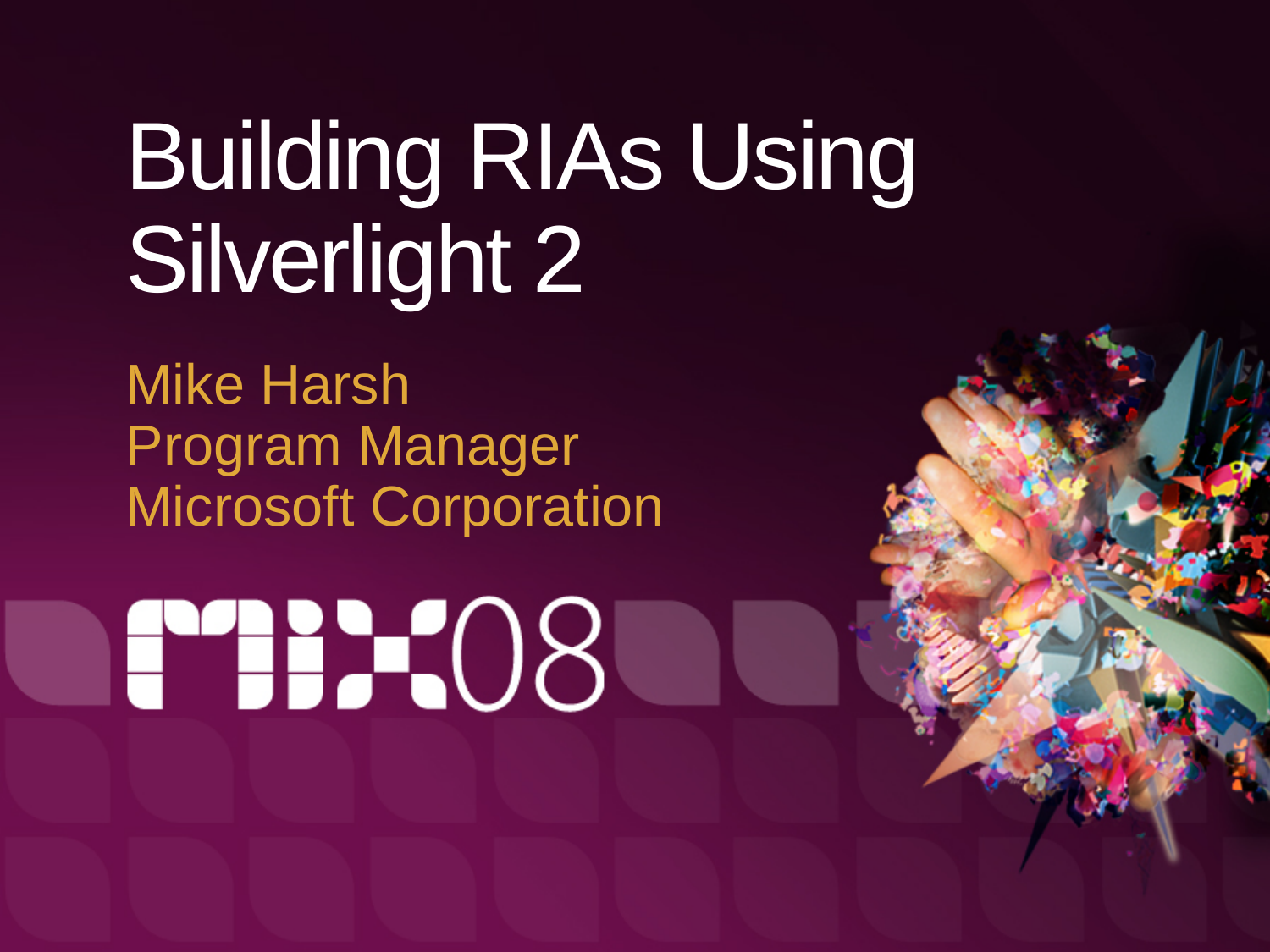

# Building RIAs Using Silverlight 2
Mike Harsh
Program Manager
Microsoft Corporation